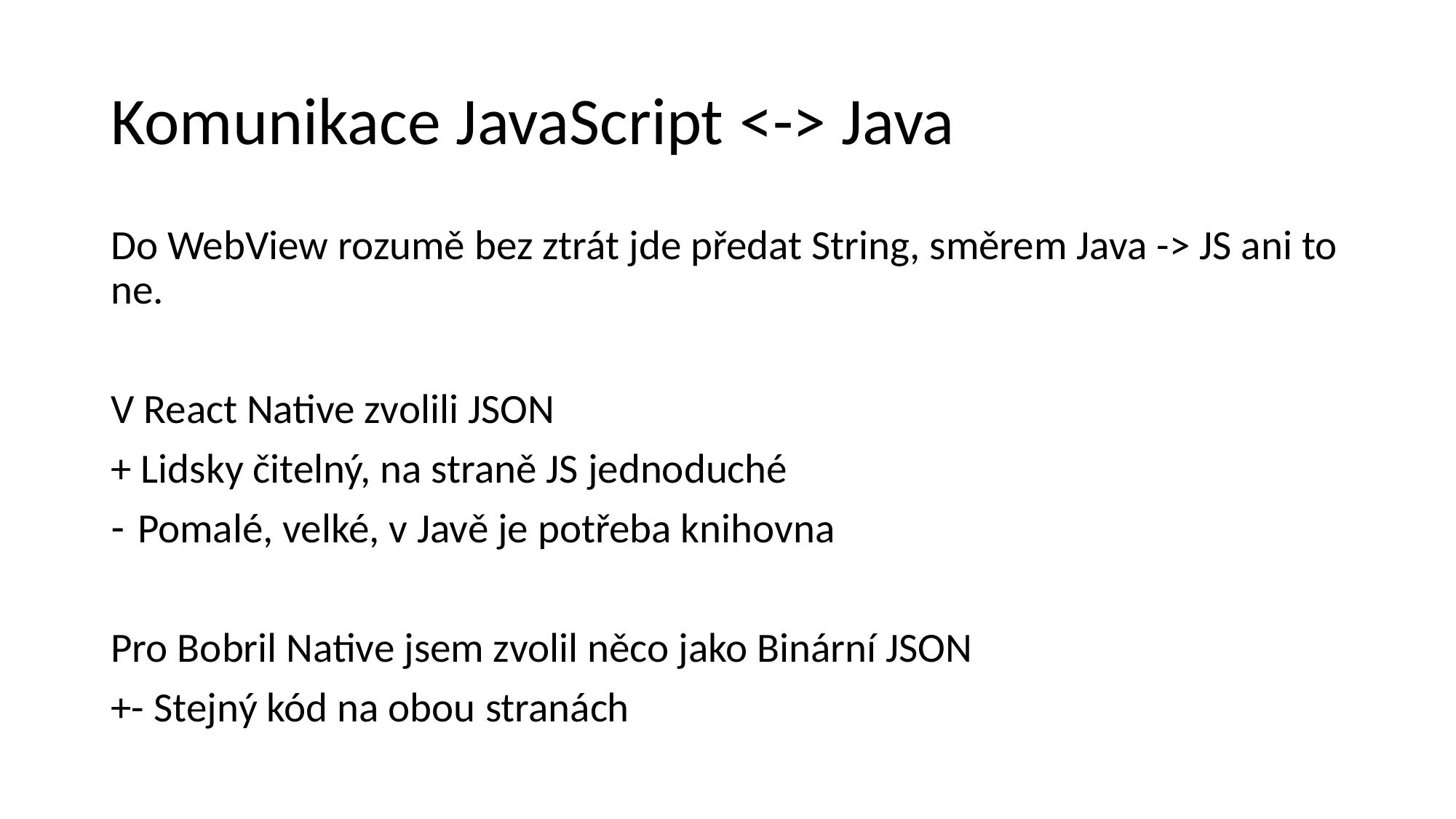

# Komunikace JavaScript <-> Java
Do WebView rozumě bez ztrát jde předat String, směrem Java -> JS ani to ne.

V React Native zvolili JSON
+ Lidsky čitelný, na straně JS jednoduché
Pomalé, velké, v Javě je potřeba knihovna

Pro Bobril Native jsem zvolil něco jako Binární JSON
+- Stejný kód na obou stranách